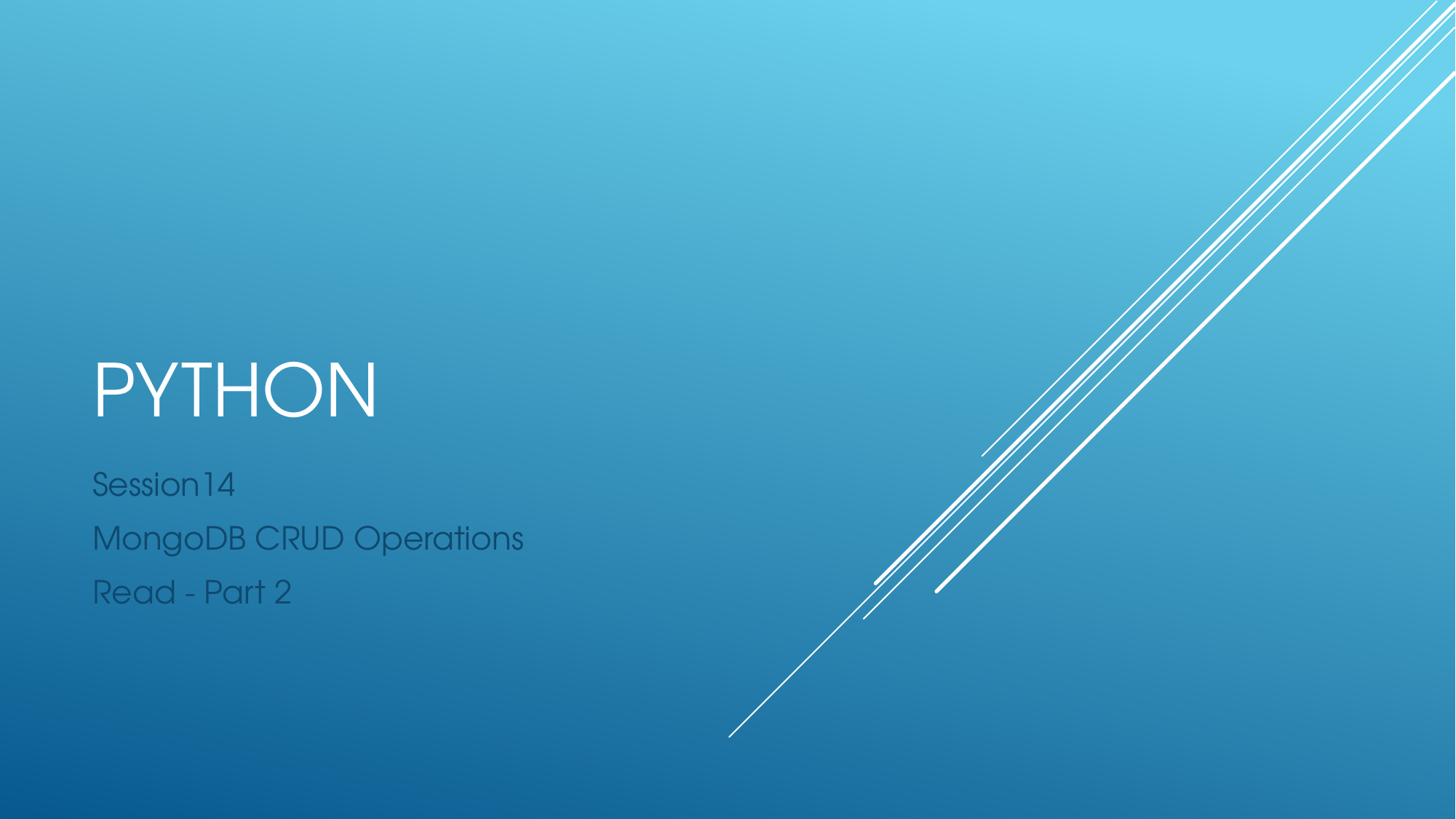

# python
Session14
MongoDB CRUD Operations
Read - Part 2